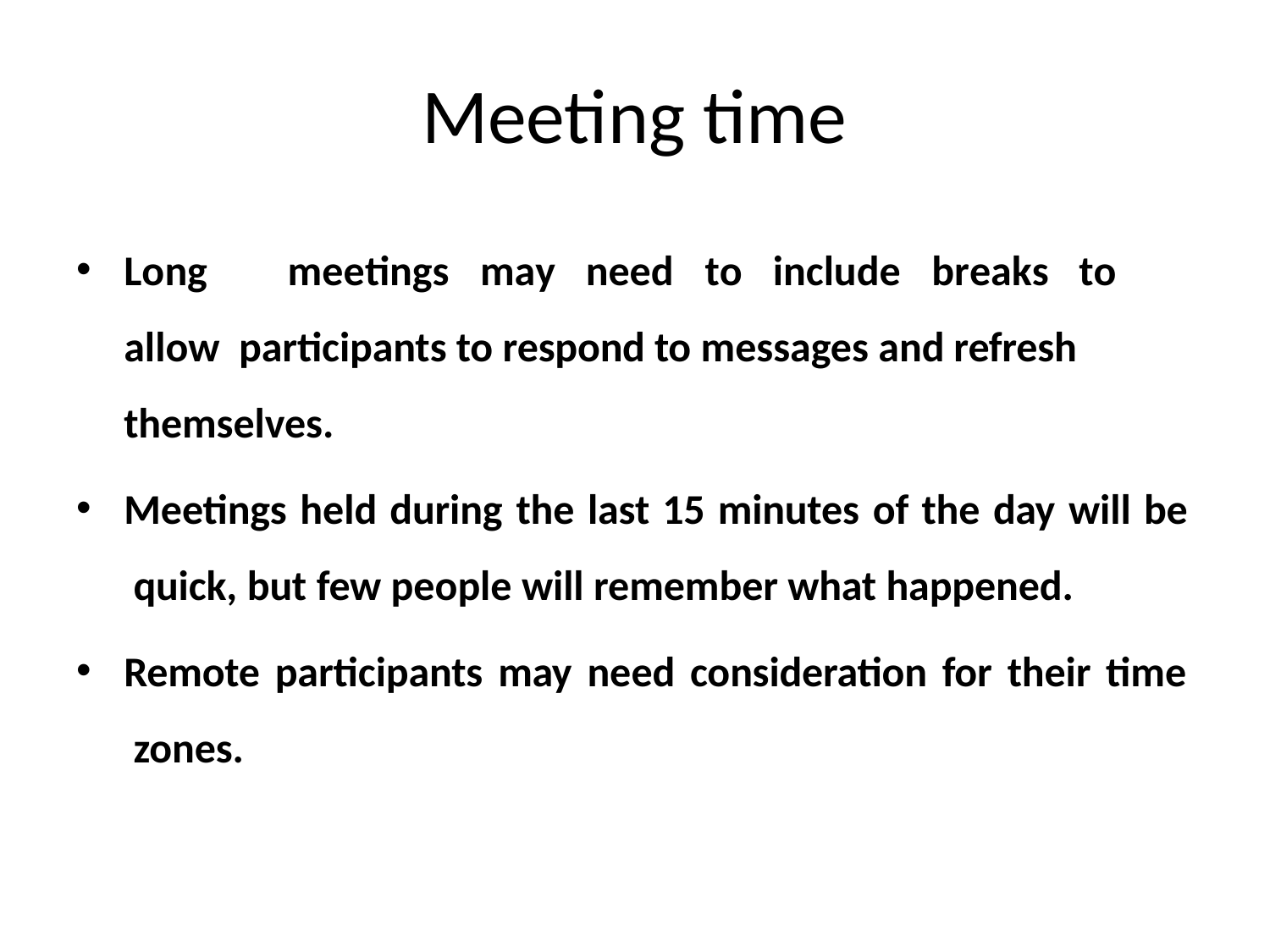

# Meeting time
Long	meetings	may	need	to	include	breaks	to	allow  participants to respond to messages and refresh themselves.
Meetings held during the last 15 minutes of the day will be  quick, but few people will remember what happened.
Remote participants may need consideration for their time  zones.